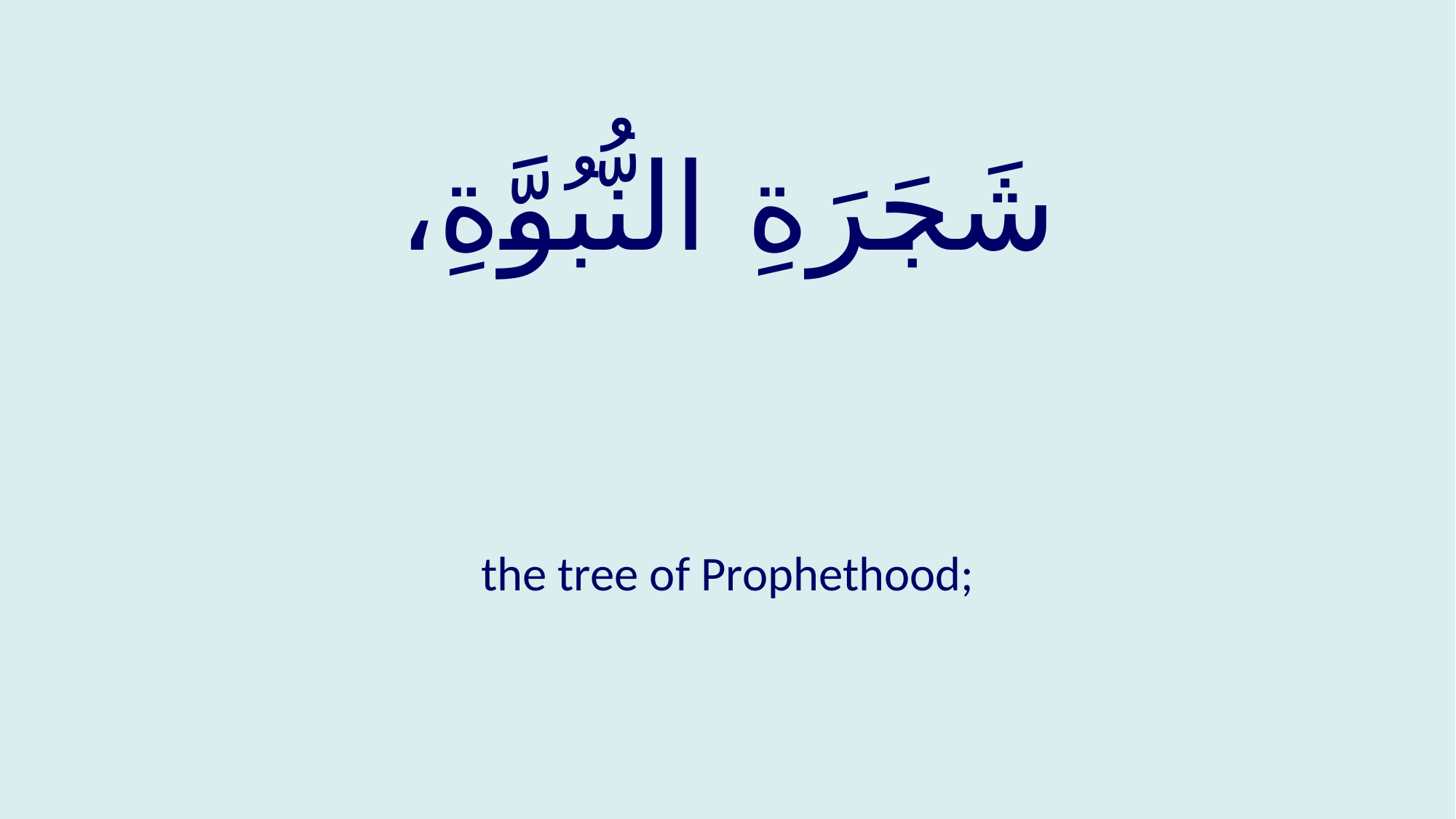

# شَجَرَةِ النُّبُوَّةِ،
the tree of Prophethood;